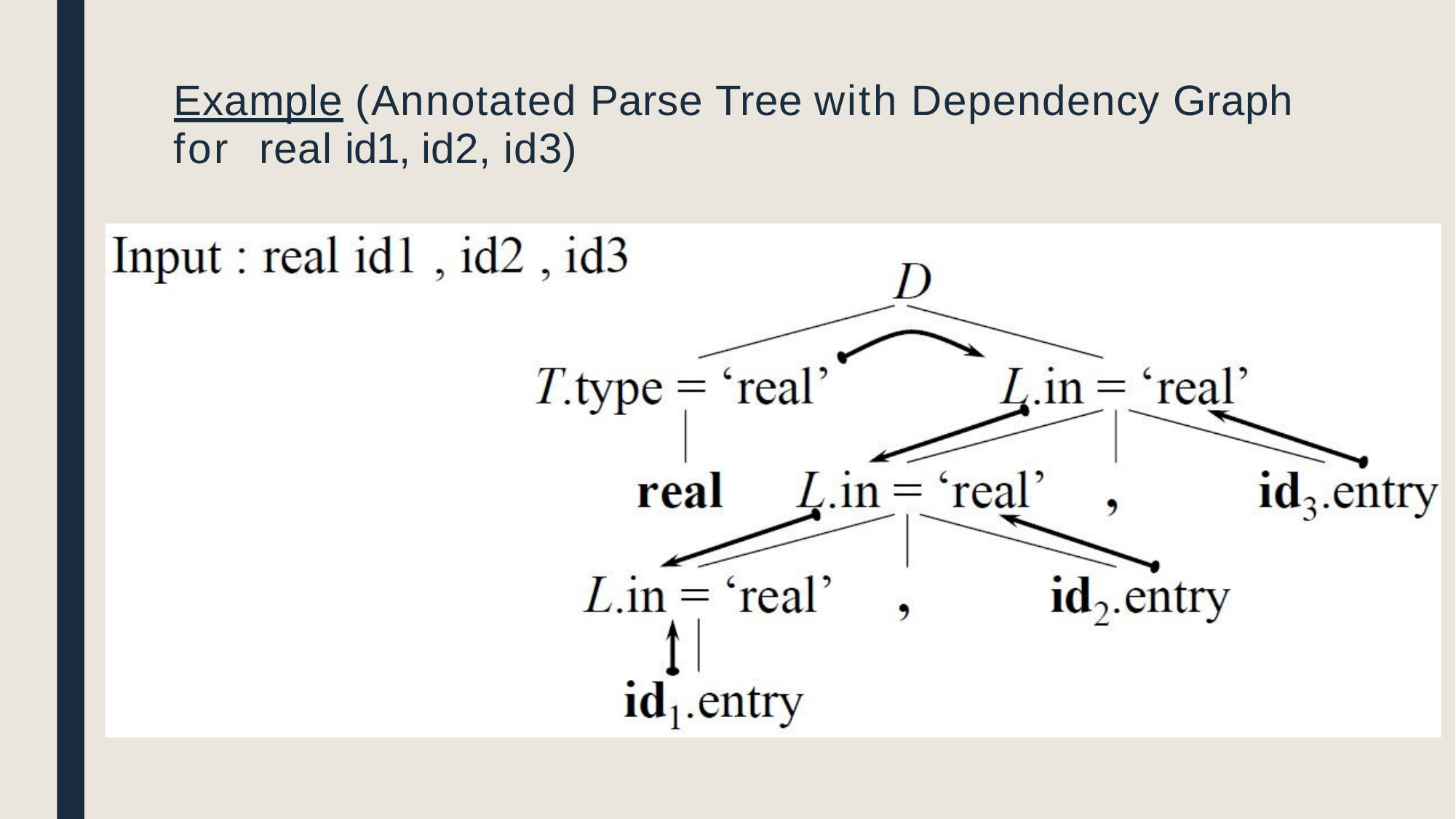

# Example (Annotated Parse Tree with Dependency Graph for  real id1, id2, id3)